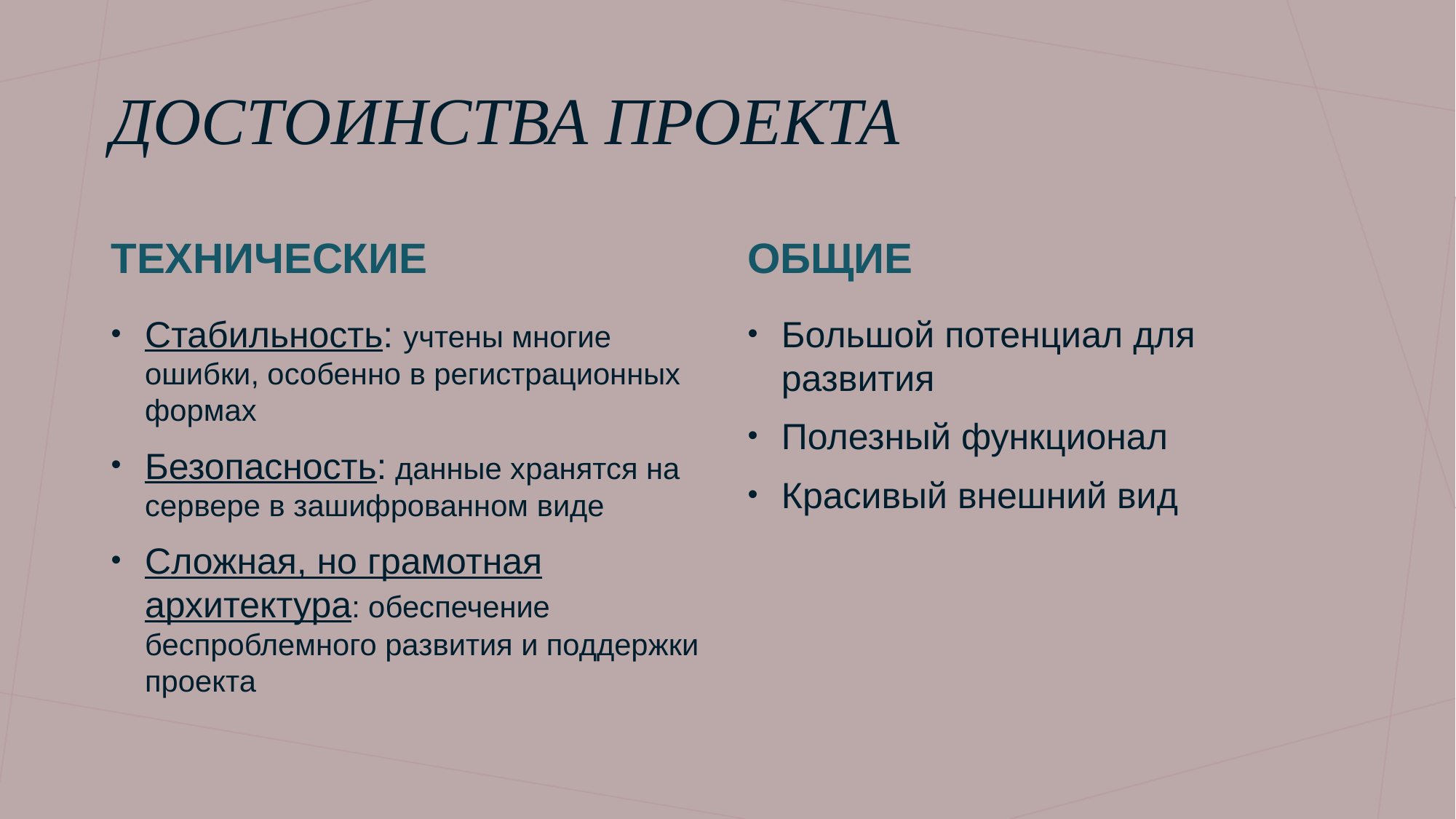

# Достоинства проекта
Технические
Общие
Стабильность: учтены многие ошибки, особенно в регистрационных формах
Безопасность: данные хранятся на сервере в зашифрованном виде
Сложная, но грамотная архитектура: обеспечение беспроблемного развития и поддержки проекта
Большой потенциал для развития
Полезный функционал
Красивый внешний вид